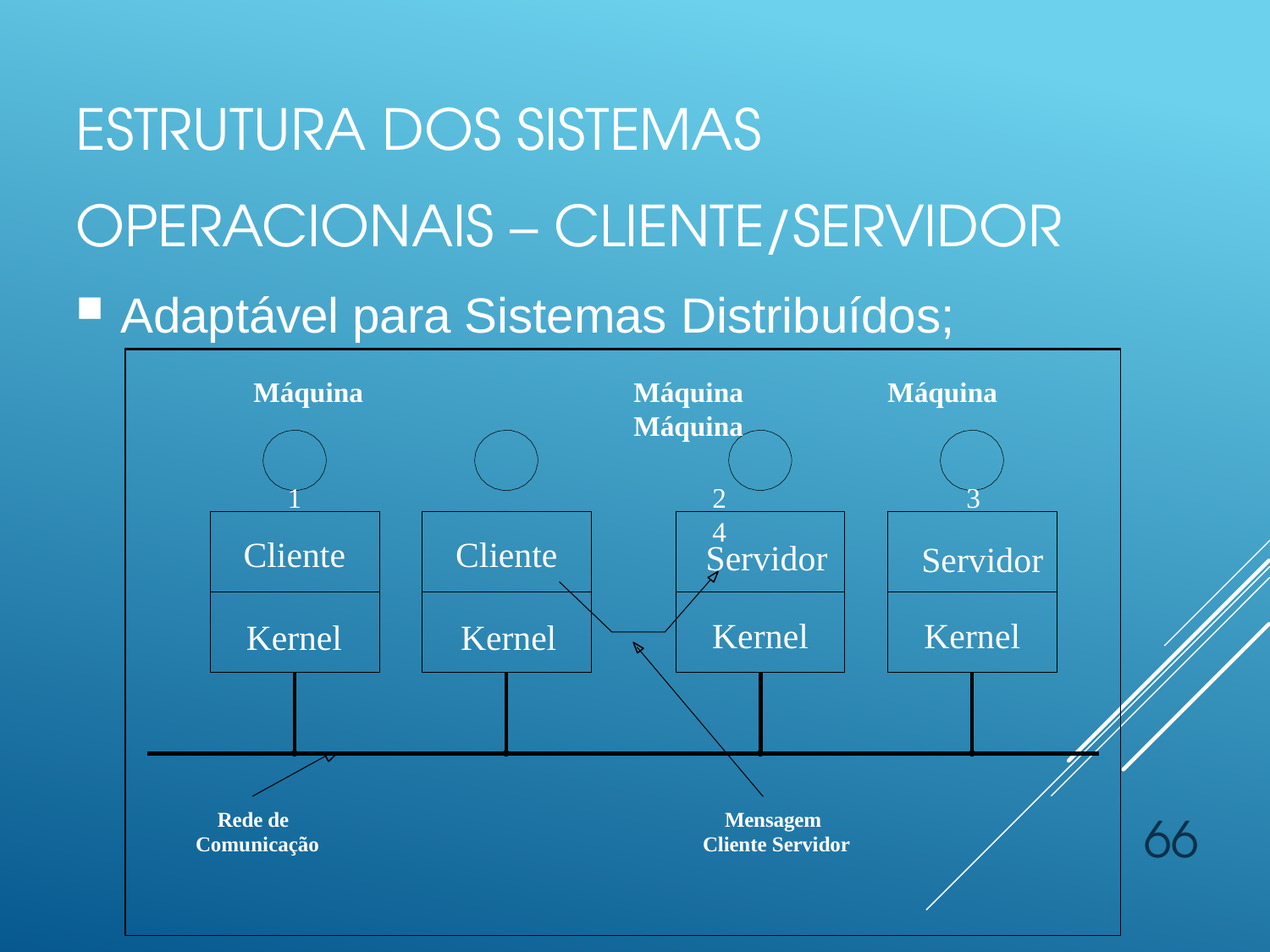

# Estrutura dos Sistemas  Operacionais – Cliente/Servidor
Adaptável para Sistemas Distribuídos;
Máquina	Máquina	Máquina	Máquina

1	2	3	4

Cliente	Cliente

Kernel	Kernel
Servidor
Servidor
Kernel
Kernel
66
Rede de  Comunicação
Mensagem  Cliente Servidor